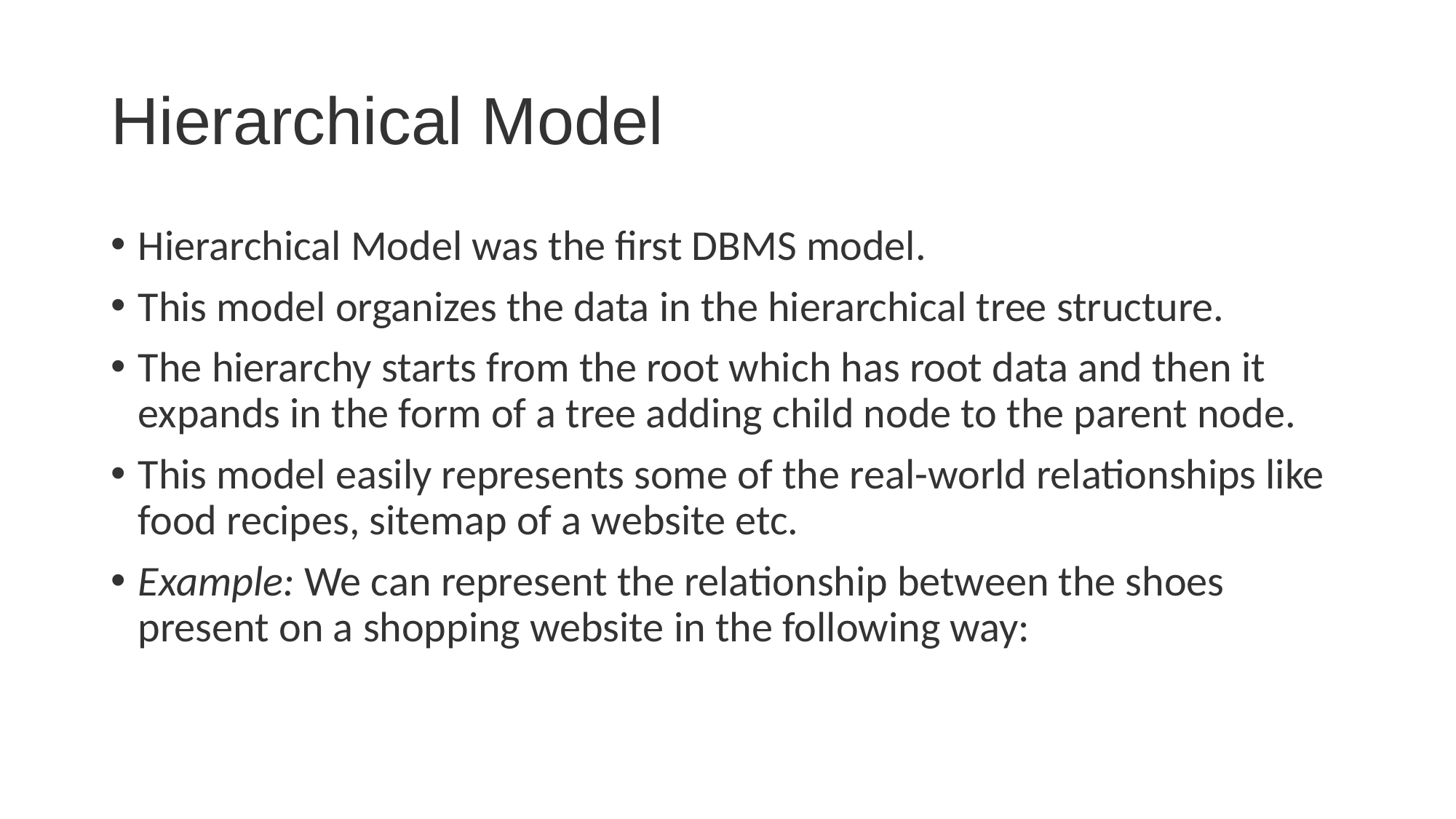

# Hierarchical Model
Hierarchical Model was the first DBMS model.
This model organizes the data in the hierarchical tree structure.
The hierarchy starts from the root which has root data and then it expands in the form of a tree adding child node to the parent node.
This model easily represents some of the real-world relationships like food recipes, sitemap of a website etc.
Example: We can represent the relationship between the shoes present on a shopping website in the following way: